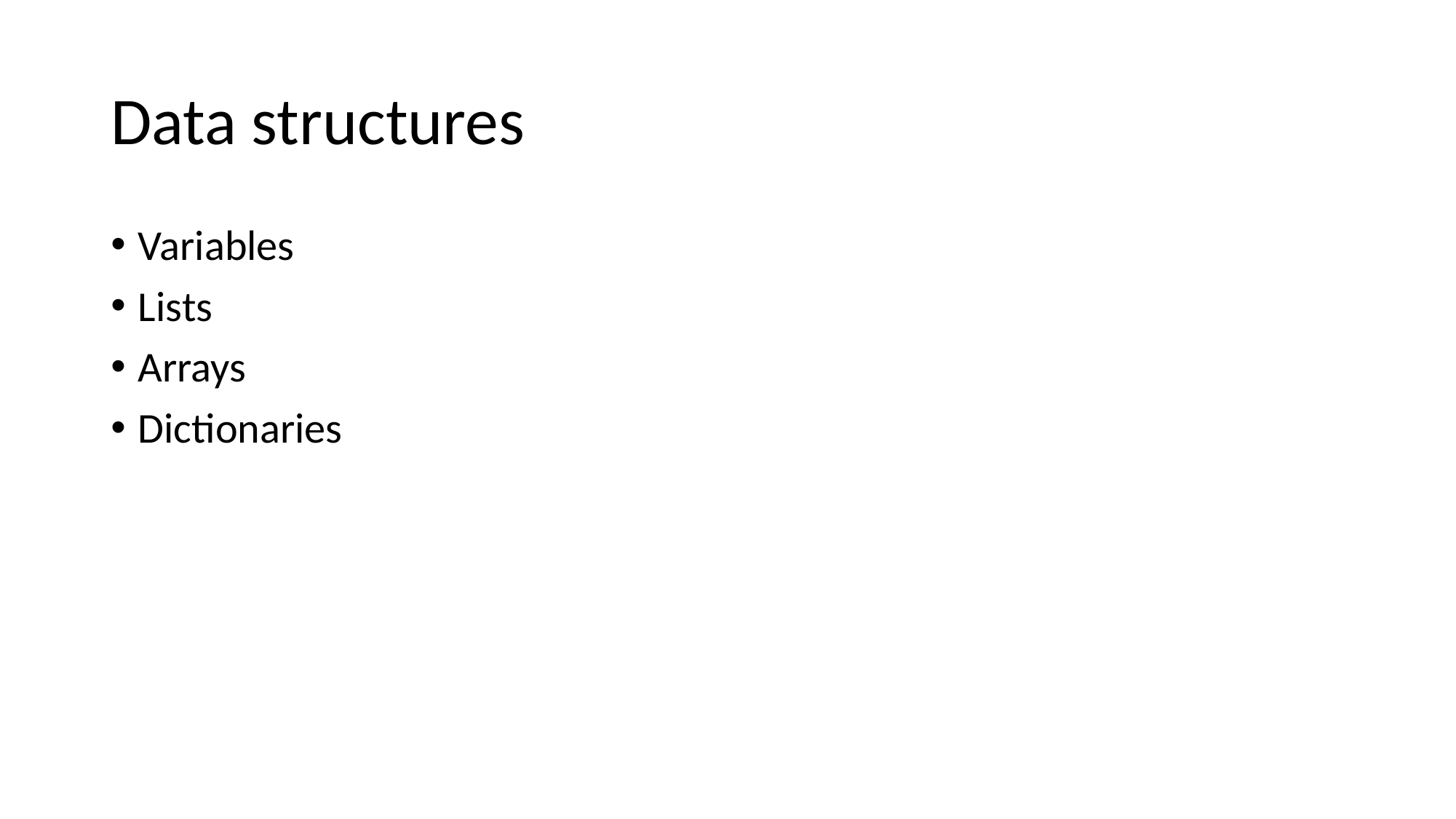

# Data structures
Variables
Lists
Arrays
Dictionaries